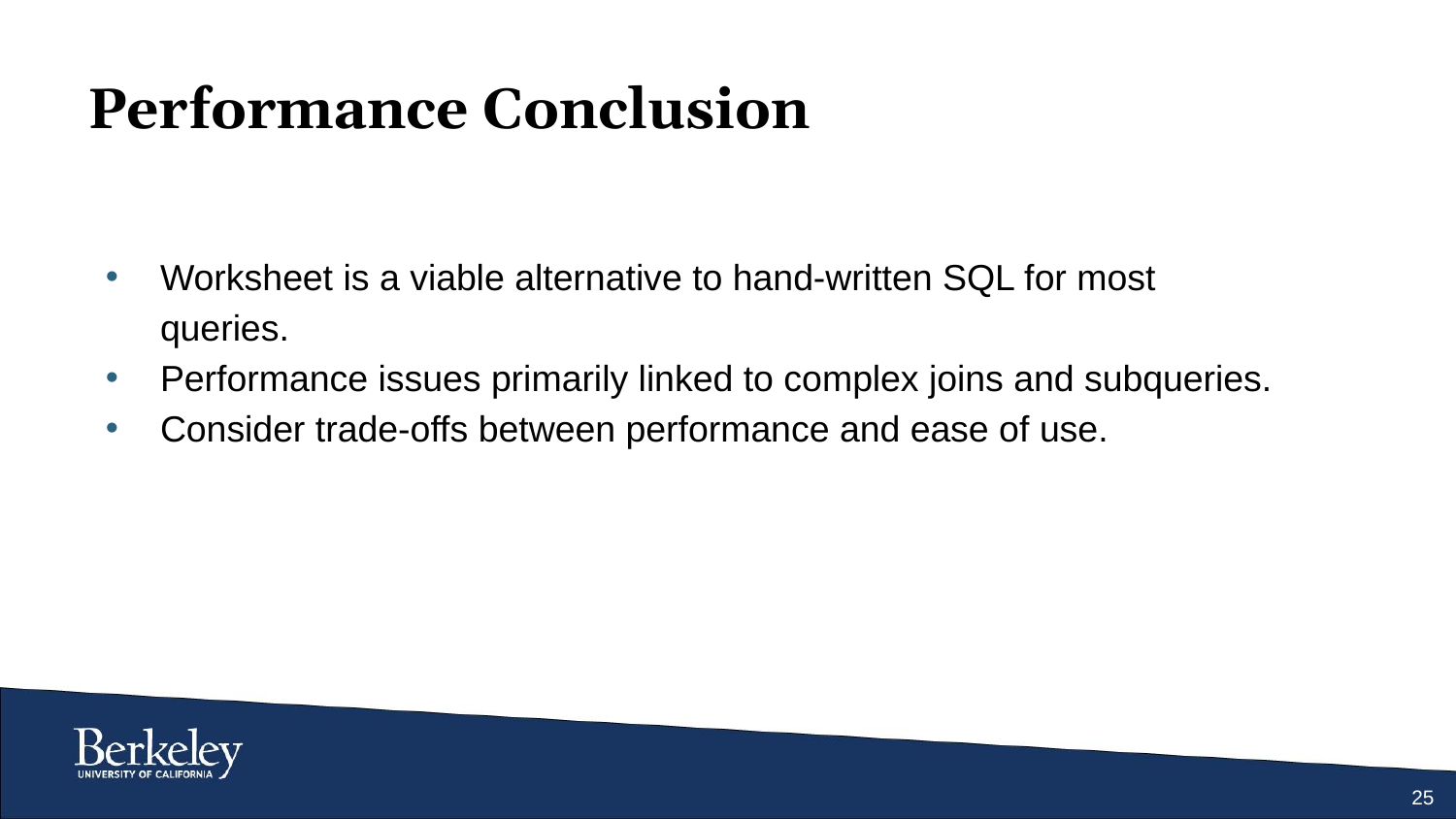

# Performance Conclusion
Worksheet is a viable alternative to hand-written SQL for most queries.
Performance issues primarily linked to complex joins and subqueries.
Consider trade-offs between performance and ease of use.
25